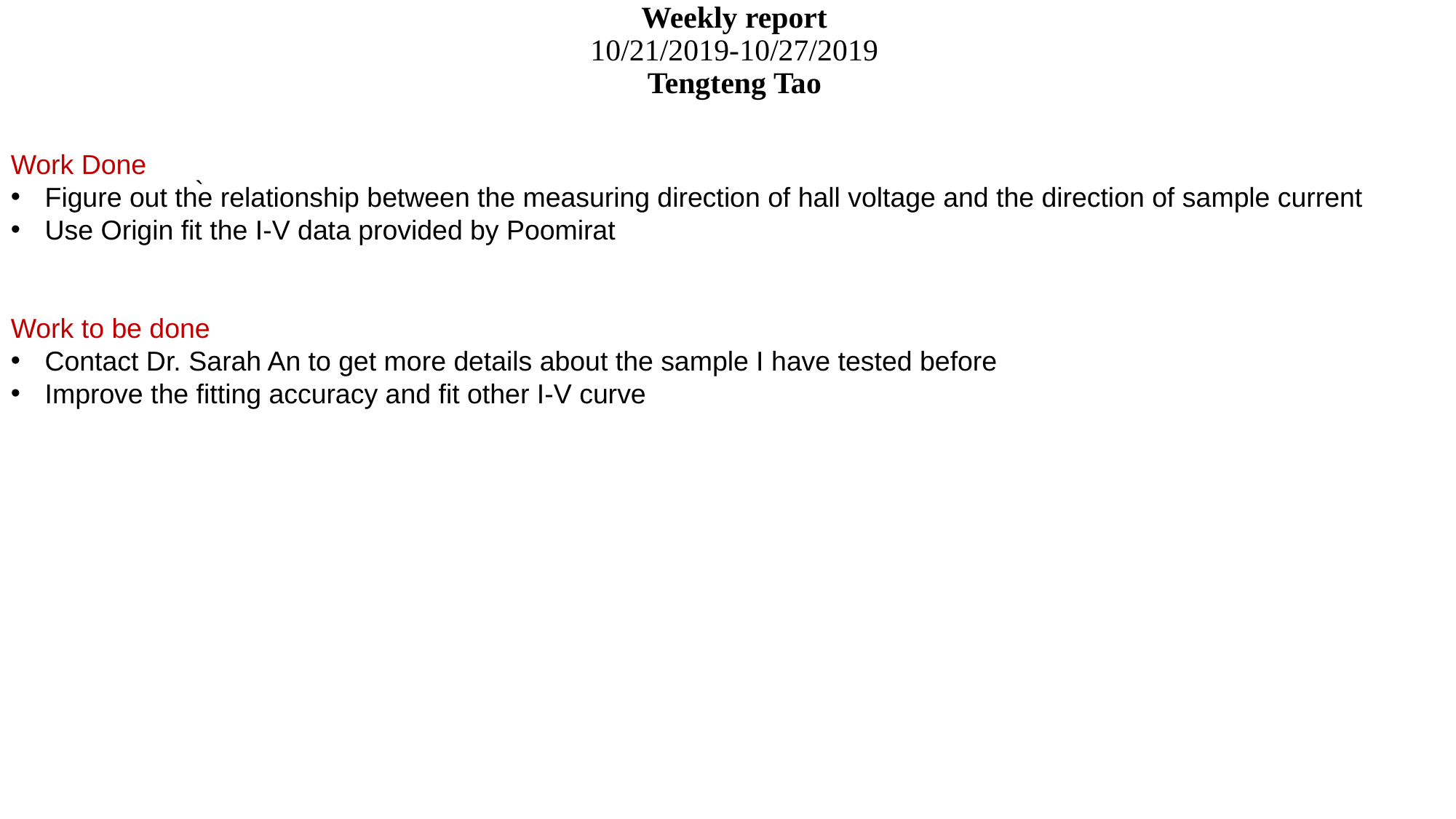

# Weekly report 10/21/2019-10/27/2019 Tengteng Tao
Work Done
Figure out the relationship between the measuring direction of hall voltage and the direction of sample current
Use Origin fit the I-V data provided by Poomirat

Work to be done
Contact Dr. Sarah An to get more details about the sample I have tested before
Improve the fitting accuracy and fit other I-V curve
`